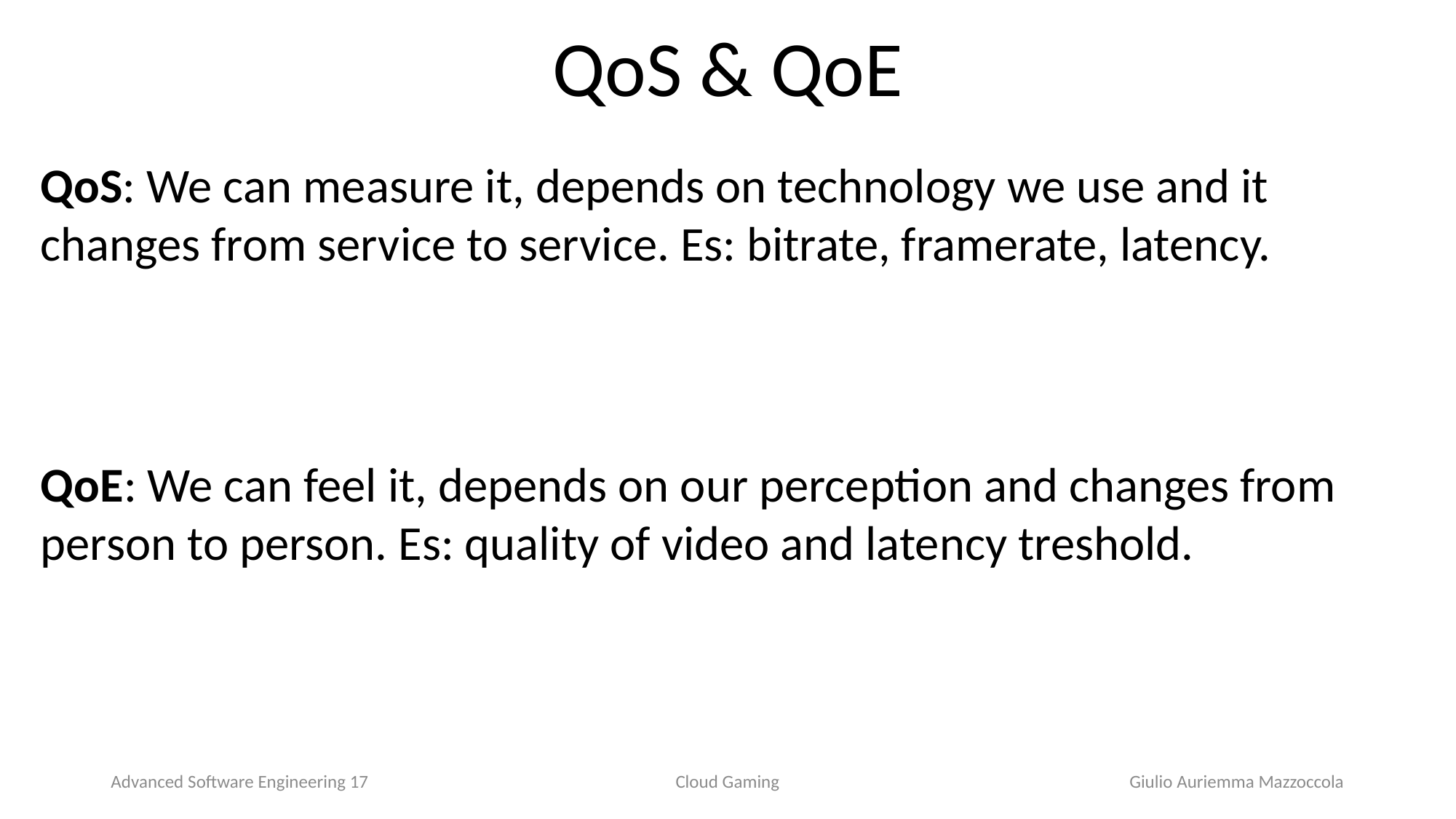

# QoS & QoE
QoS: We can measure it, depends on technology we use and it changes from service to service. Es: bitrate, framerate, latency.

QoE: We can feel it, depends on our perception and changes from person to person. Es: quality of video and latency treshold.

Advanced Software Engineering 17
Cloud Gaming
Giulio Auriemma Mazzoccola